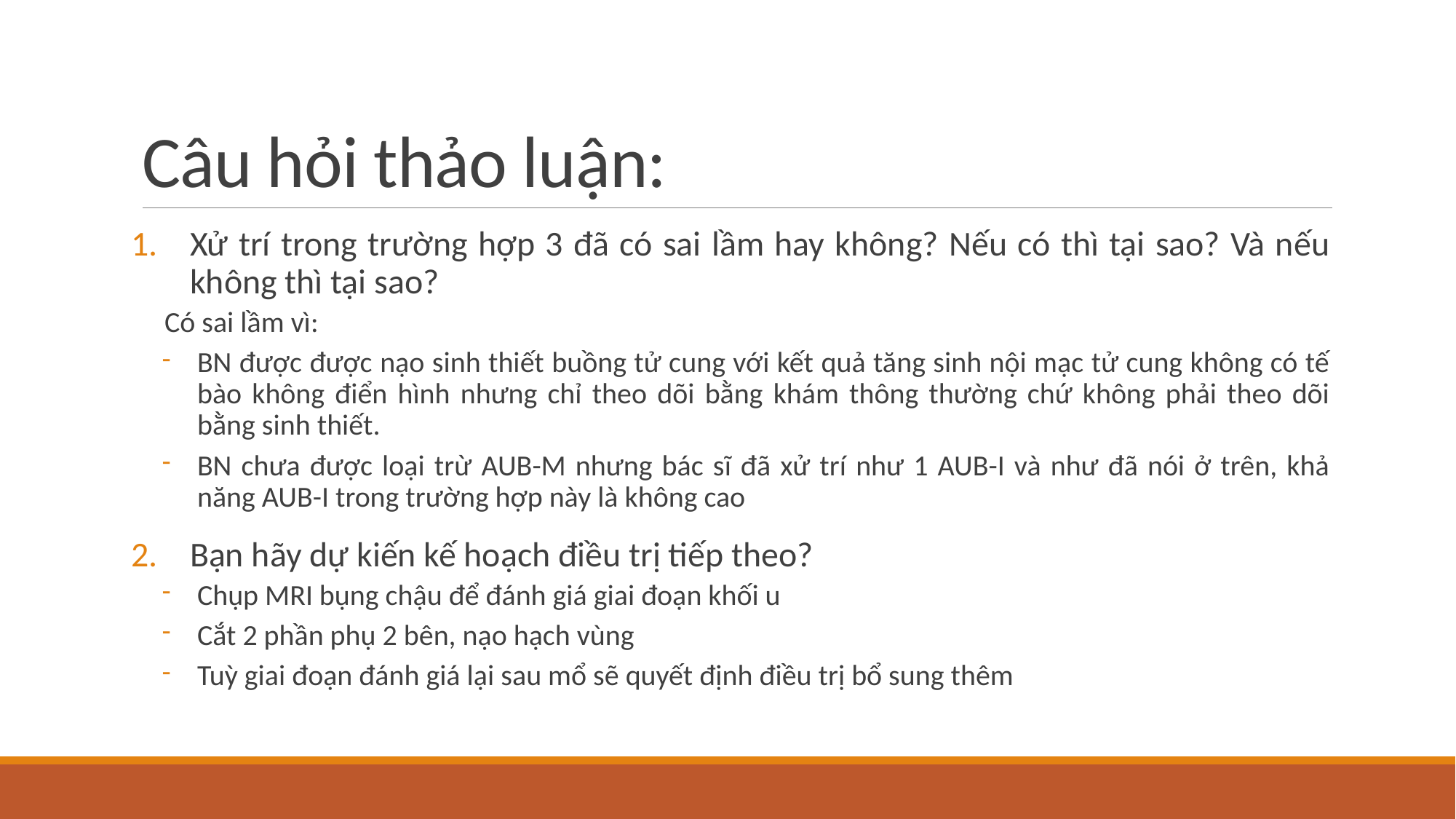

# Câu hỏi thảo luận:
Xử trí trong trường hợp 3 đã có sai lầm hay không? Nếu có thì tại sao? Và nếu không thì tại sao?
Có sai lầm vì:
BN được được nạo sinh thiết buồng tử cung với kết quả tăng sinh nội mạc tử cung không có tế bào không điển hình nhưng chỉ theo dõi bằng khám thông thường chứ không phải theo dõi bằng sinh thiết.
BN chưa được loại trừ AUB-M nhưng bác sĩ đã xử trí như 1 AUB-I và như đã nói ở trên, khả năng AUB-I trong trường hợp này là không cao
Bạn hãy dự kiến kế hoạch điều trị tiếp theo?
Chụp MRI bụng chậu để đánh giá giai đoạn khối u
Cắt 2 phần phụ 2 bên, nạo hạch vùng
Tuỳ giai đoạn đánh giá lại sau mổ sẽ quyết định điều trị bổ sung thêm